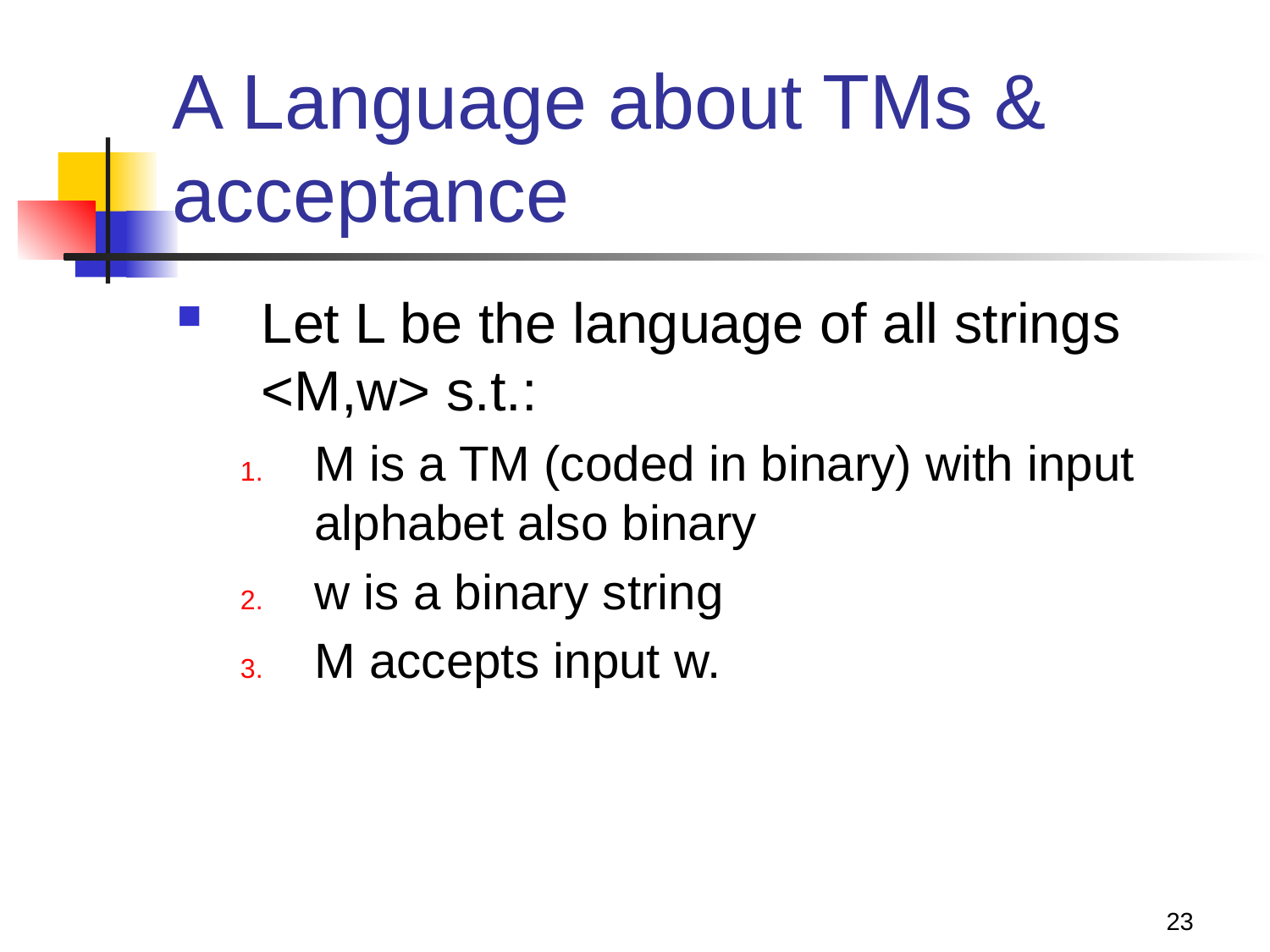

# A Language about TMs & acceptance
Let L be the language of all strings <M,w> s.t.:
M is a TM (coded in binary) with input alphabet also binary
w is a binary string
M accepts input w.
23